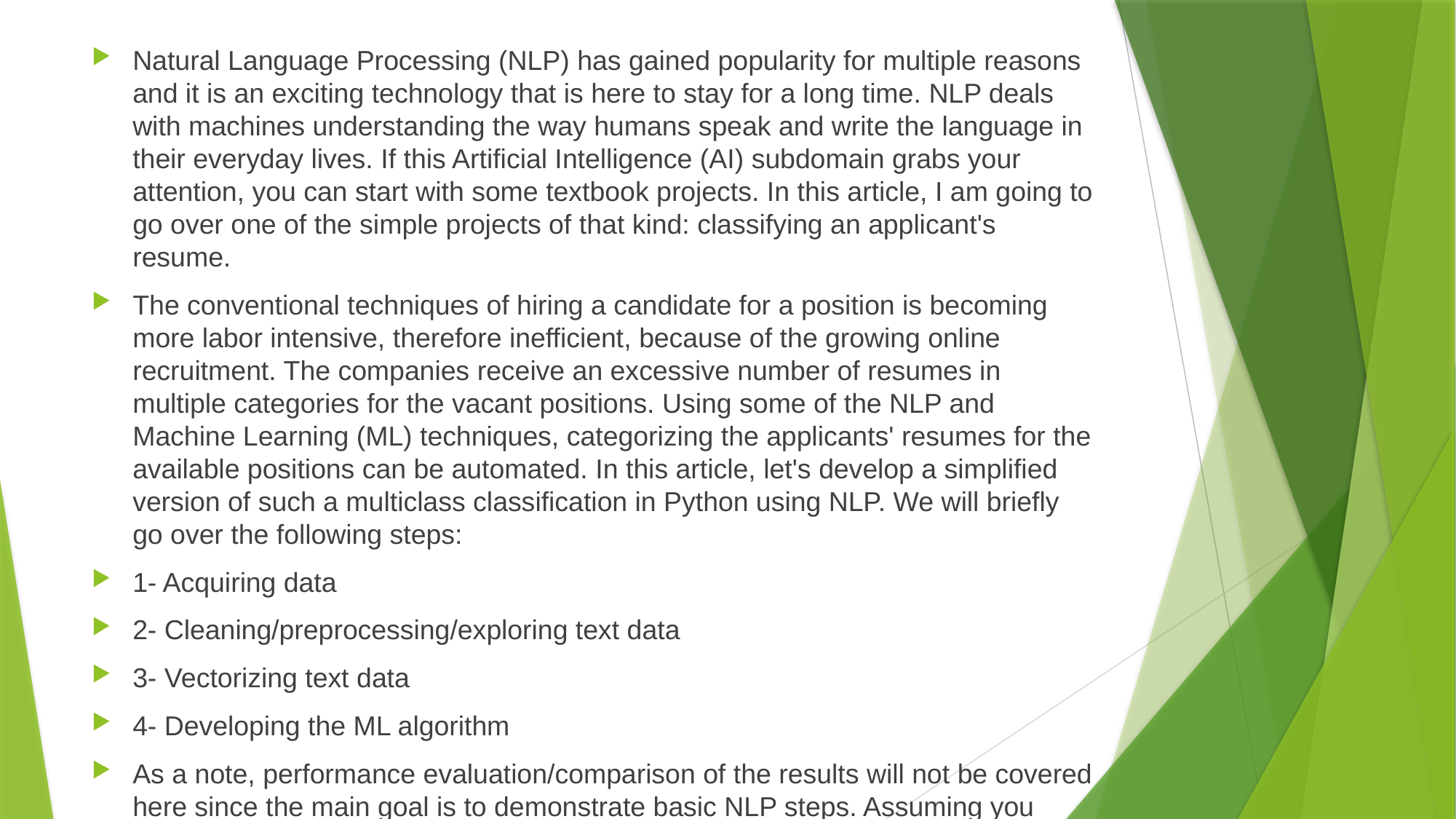

Natural Language Processing (NLP) has gained popularity for multiple reasons and it is an exciting technology that is here to stay for a long time. NLP deals with machines understanding the way humans speak and write the language in their everyday lives. If this Artificial Intelligence (AI) subdomain grabs your attention, you can start with some textbook projects. In this article, I am going to go over one of the simple projects of that kind: classifying an applicant's resume.
The conventional techniques of hiring a candidate for a position is becoming more labor intensive, therefore inefficient, because of the growing online recruitment. The companies receive an excessive number of resumes in multiple categories for the vacant positions. Using some of the NLP and Machine Learning (ML) techniques, categorizing the applicants' resumes for the available positions can be automated. In this article, let's develop a simplified version of such a multiclass classification in Python using NLP. We will briefly go over the following steps:
1- Acquiring data
2- Cleaning/preprocessing/exploring text data
3- Vectorizing text data
4- Developing the ML algorithm
As a note, performance evaluation/comparison of the results will not be covered here since the main goal is to demonstrate basic NLP steps. Assuming you already have a Python environment, let's begin with importing pandas and matplotlib.